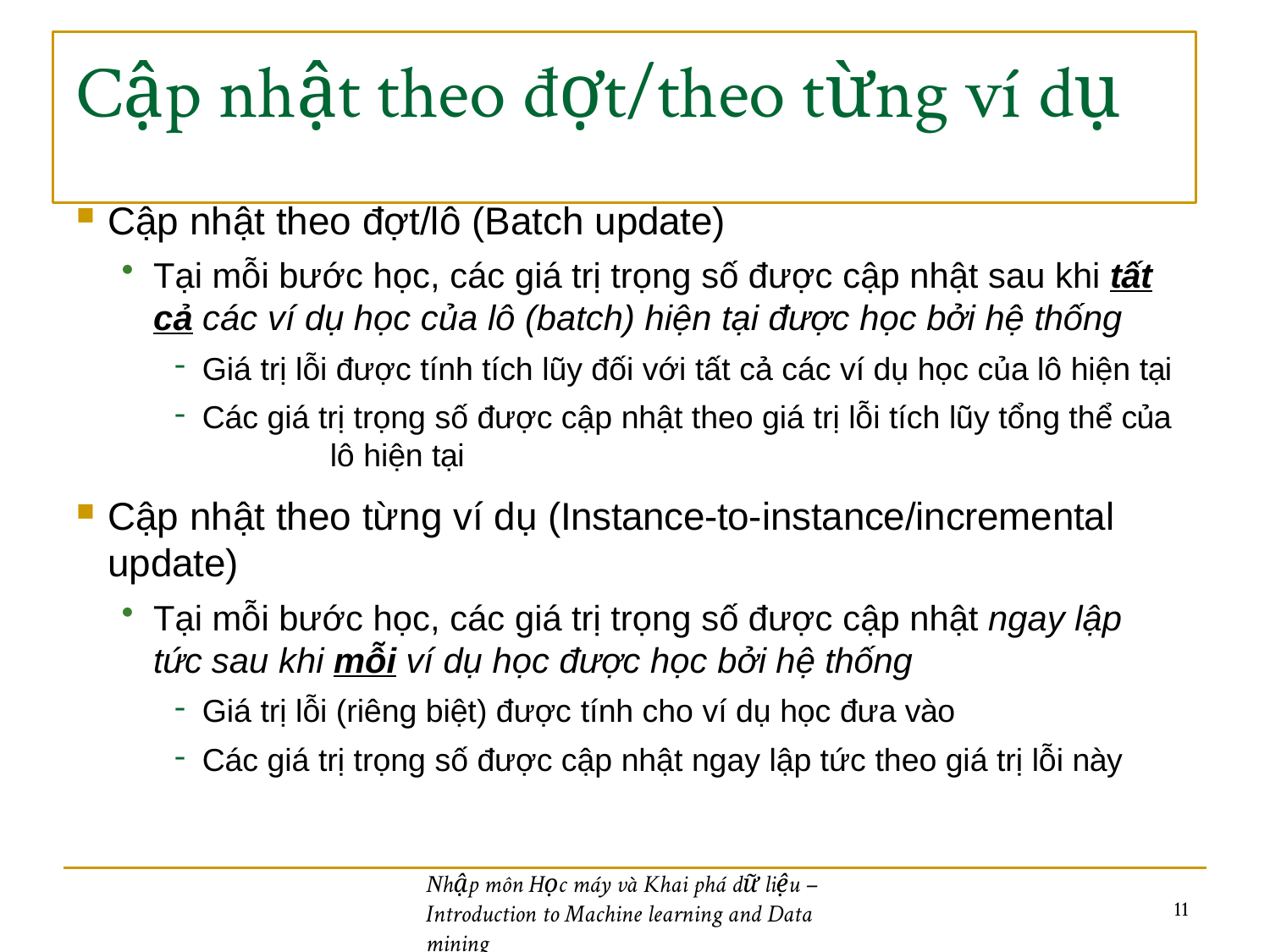

# Cập nhật theo đợt/theo từng ví dụ
Cập nhật theo đợt/lô (Batch update)
Tại mỗi bước học, các giá trị trọng số được cập nhật sau khi tất
cả các ví dụ học của lô (batch) hiện tại được học bởi hệ thống
Giá trị lỗi được tính tích lũy đối với tất cả các ví dụ học của lô hiện tại
Các giá trị trọng số được cập nhật theo giá trị lỗi tích lũy tổng thể của 	lô hiện tại
Cập nhật theo từng ví dụ (Instance-to-instance/incremental
update)
Tại mỗi bước học, các giá trị trọng số được cập nhật ngay lập tức sau khi mỗi ví dụ học được học bởi hệ thống
Giá trị lỗi (riêng biệt) được tính cho ví dụ học đưa vào
Các giá trị trọng số được cập nhật ngay lập tức theo giá trị lỗi này
Nhập môn Học máy và Khai phá dữ liệu –
Introduction to Machine learning and Data mining
11